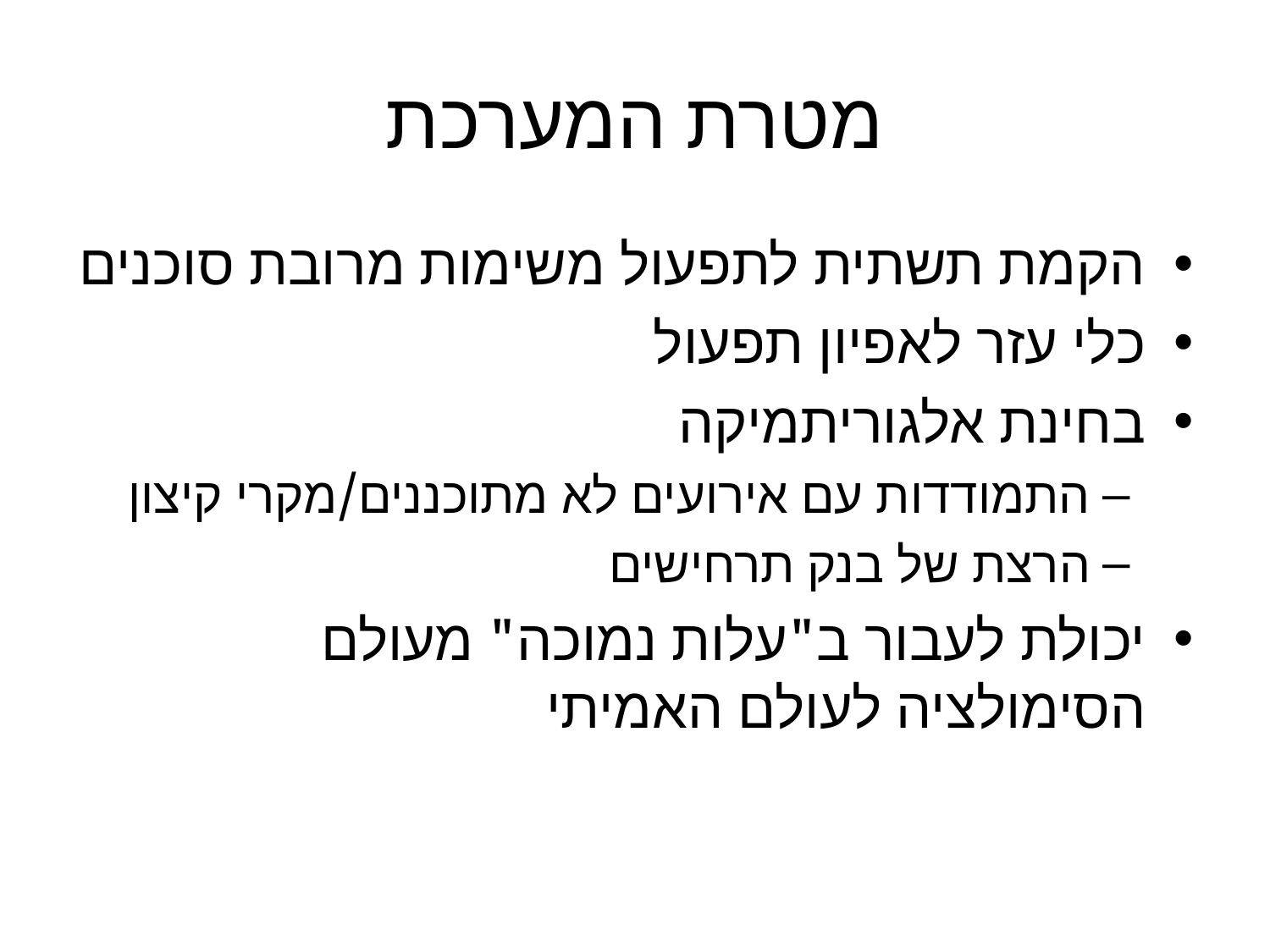

# מטרת המערכת
הקמת תשתית לתפעול משימות מרובת סוכנים
כלי עזר לאפיון תפעול
בחינת אלגוריתמיקה
התמודדות עם אירועים לא מתוכננים/מקרי קיצון
הרצת של בנק תרחישים
יכולת לעבור ב"עלות נמוכה" מעולם הסימולציה לעולם האמיתי